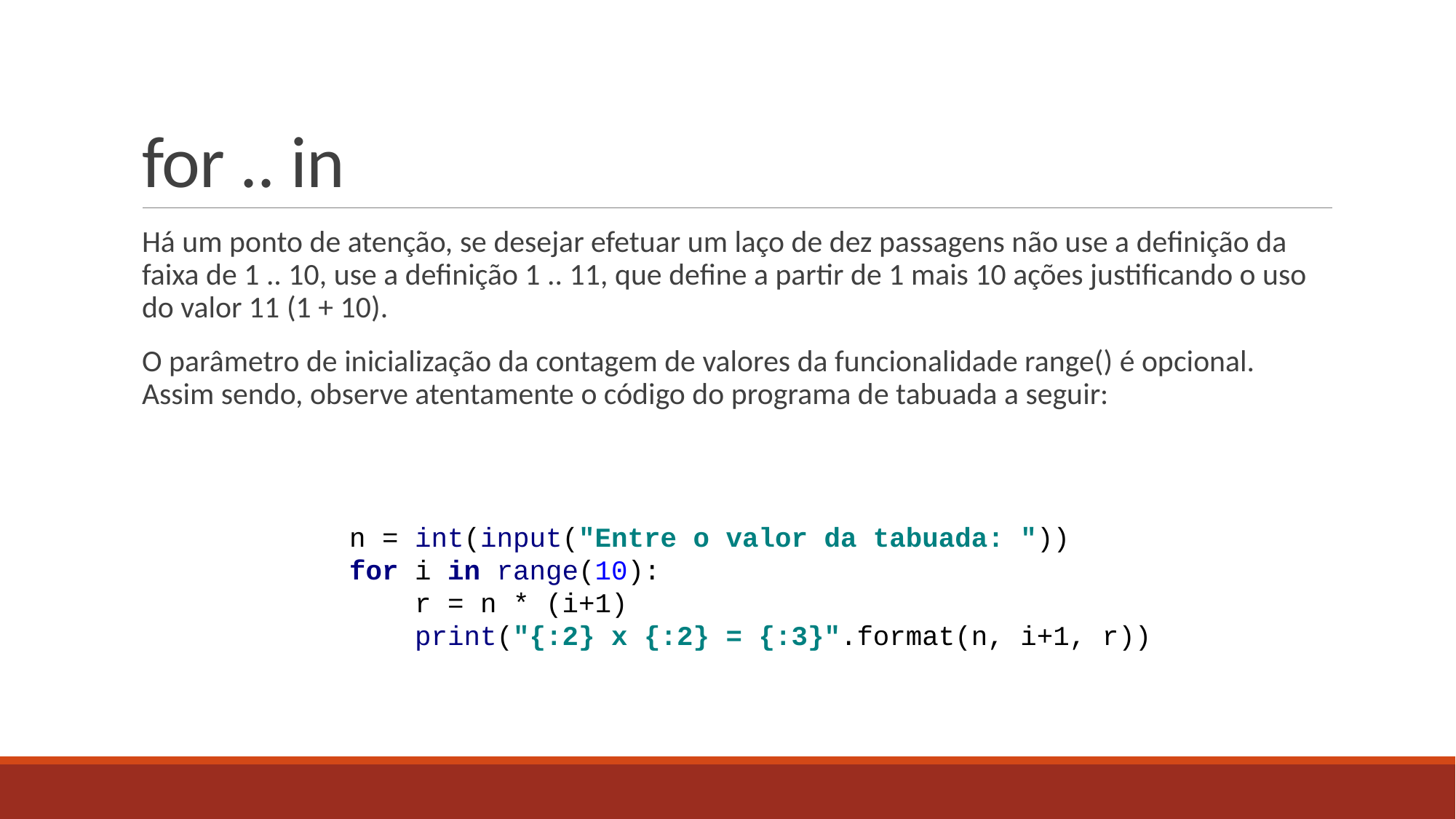

# for .. in
Há um ponto de atenção, se desejar efetuar um laço de dez passagens não use a definição da faixa de 1 .. 10, use a definição 1 .. 11, que define a partir de 1 mais 10 ações justificando o uso do valor 11 (1 + 10).
O parâmetro de inicialização da contagem de valores da funcionalidade range() é opcional. Assim sendo, observe atentamente o código do programa de tabuada a seguir:

n = int(input("Entre o valor da tabuada: "))
for i in range(10):
    r = n * (i+1)
    print("{:2} x {:2} = {:3}".format(n, i+1, r))